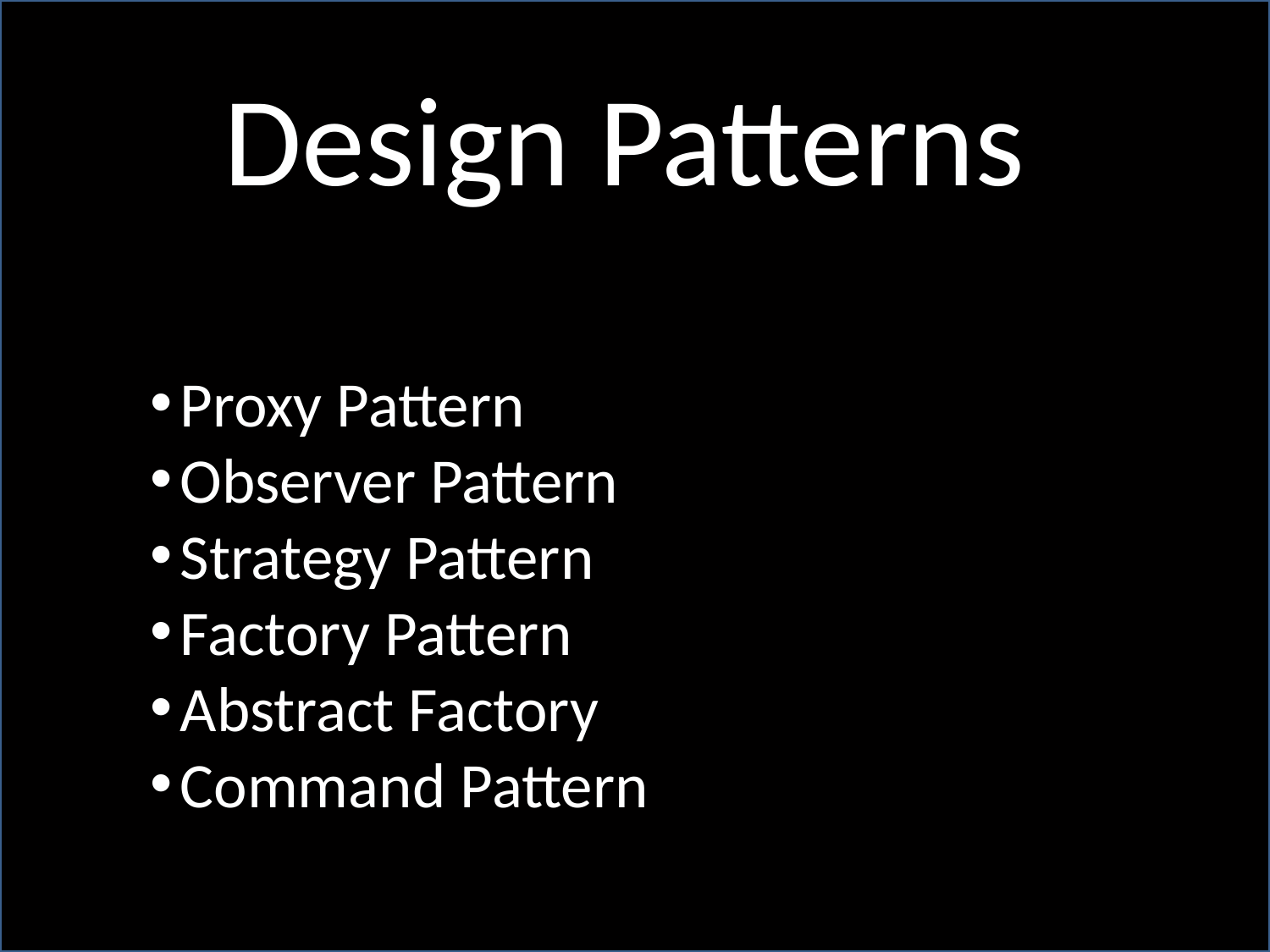

Design Patterns

Proxy Pattern
Observer Pattern
Strategy Pattern
Factory Pattern
Abstract Factory
Command Pattern